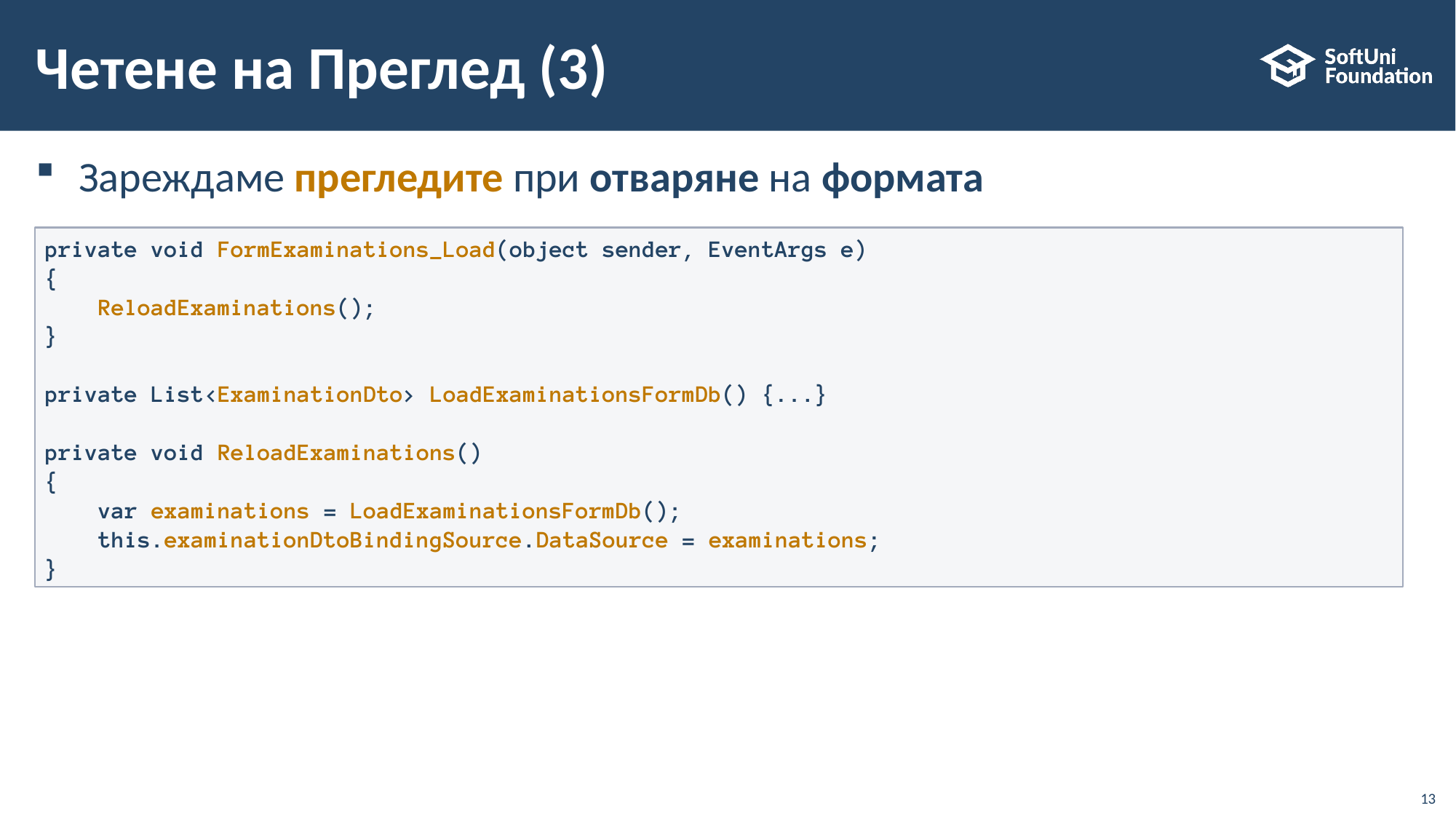

# Четене на Преглед (3)
Зареждаме прегледите при отваряне на формата
private void FormExaminations_Load(object sender, EventArgs e)
{
    ReloadExaminations();
}

private List<ExaminationDto> LoadExaminationsFormDb() {...}

private void ReloadExaminations()
{
    var examinations = LoadExaminationsFormDb();
    this.examinationDtoBindingSource.DataSource = examinations;
}
13